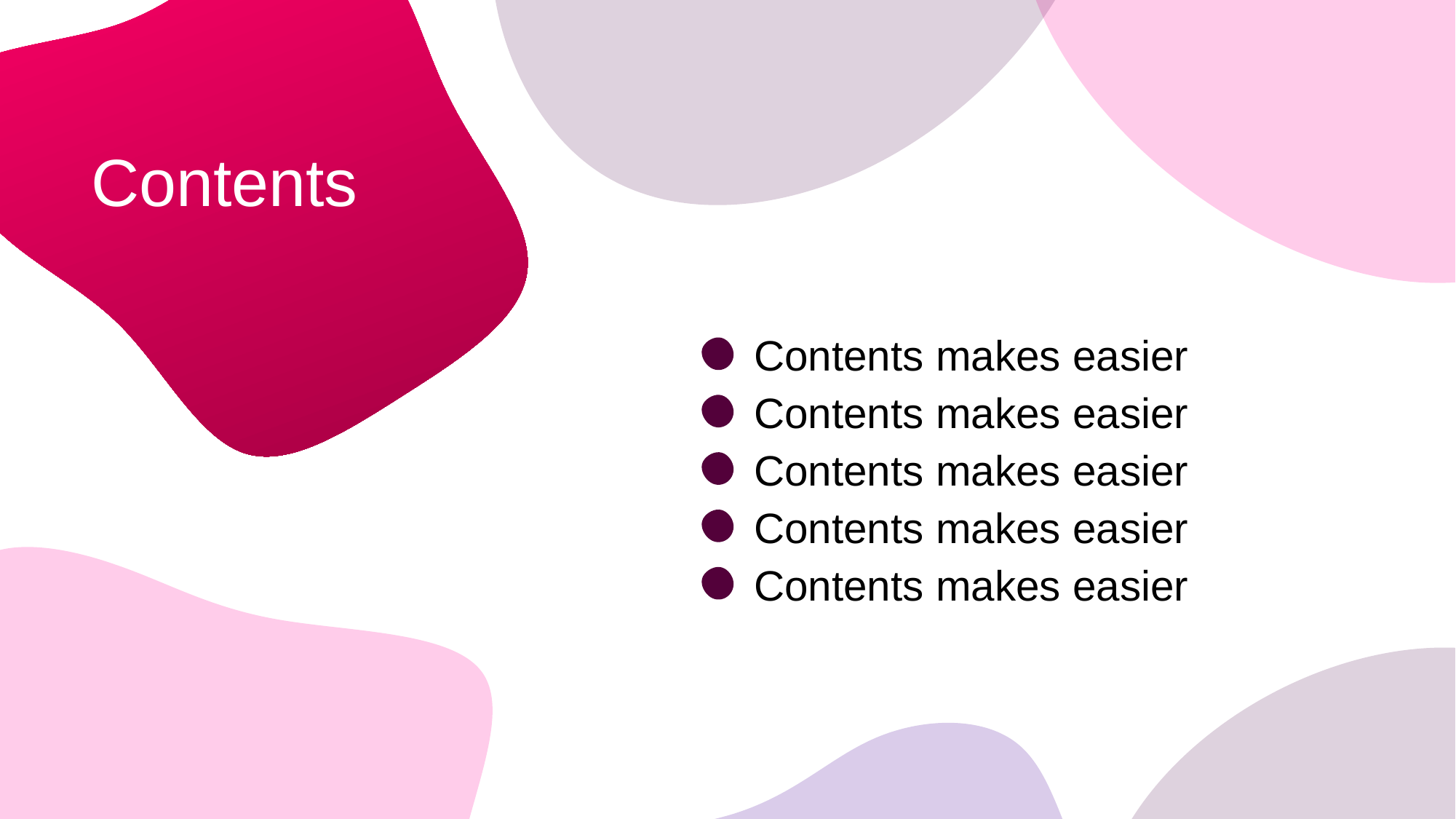

Contents
Contents makes easier

Contents makes easier

Contents makes easier

Contents makes easier

Contents makes easier